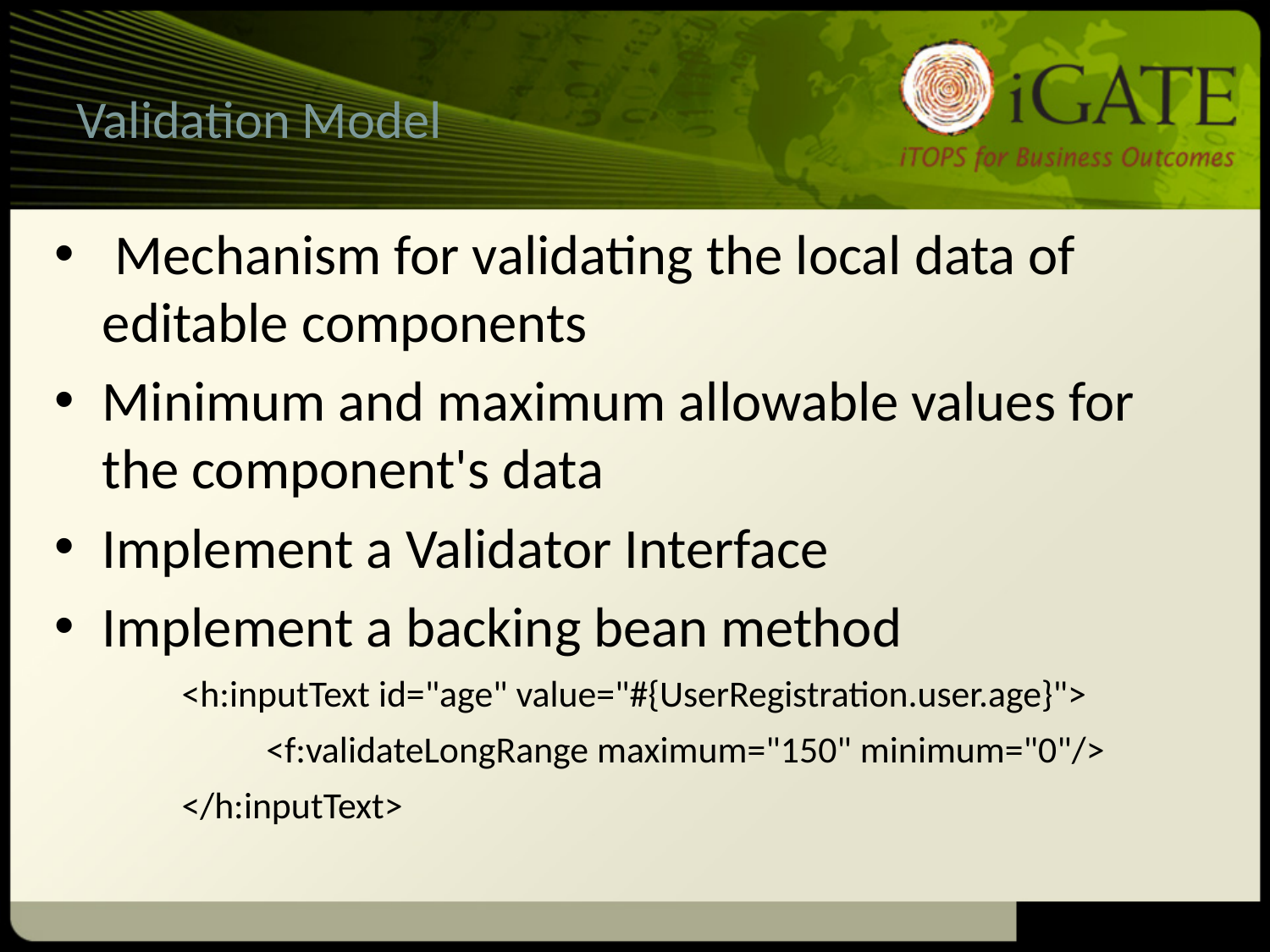

# Validation Model
 Mechanism for validating the local data of editable components
Minimum and maximum allowable values for the component's data
Implement a Validator Interface
Implement a backing bean method
<h:inputText id="age" value="#{UserRegistration.user.age}">
          <f:validateLongRange maximum="150" minimum="0"/>
</h:inputText>